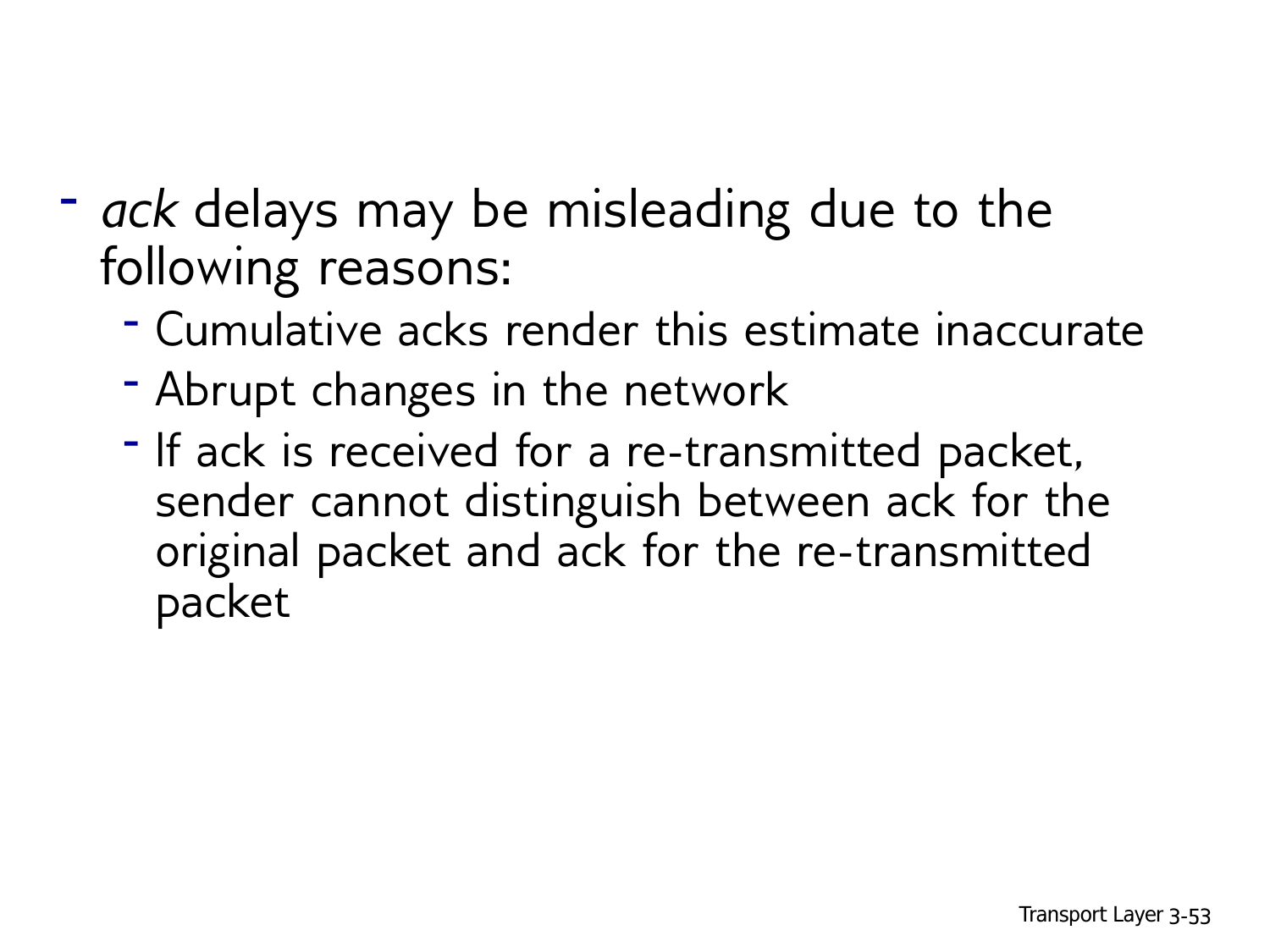

ack delays may be misleading due to the following reasons:
Cumulative acks render this estimate inaccurate
Abrupt changes in the network
If ack is received for a re-transmitted packet, sender cannot distinguish between ack for the original packet and ack for the re-transmitted packet
Transport Layer
3-53